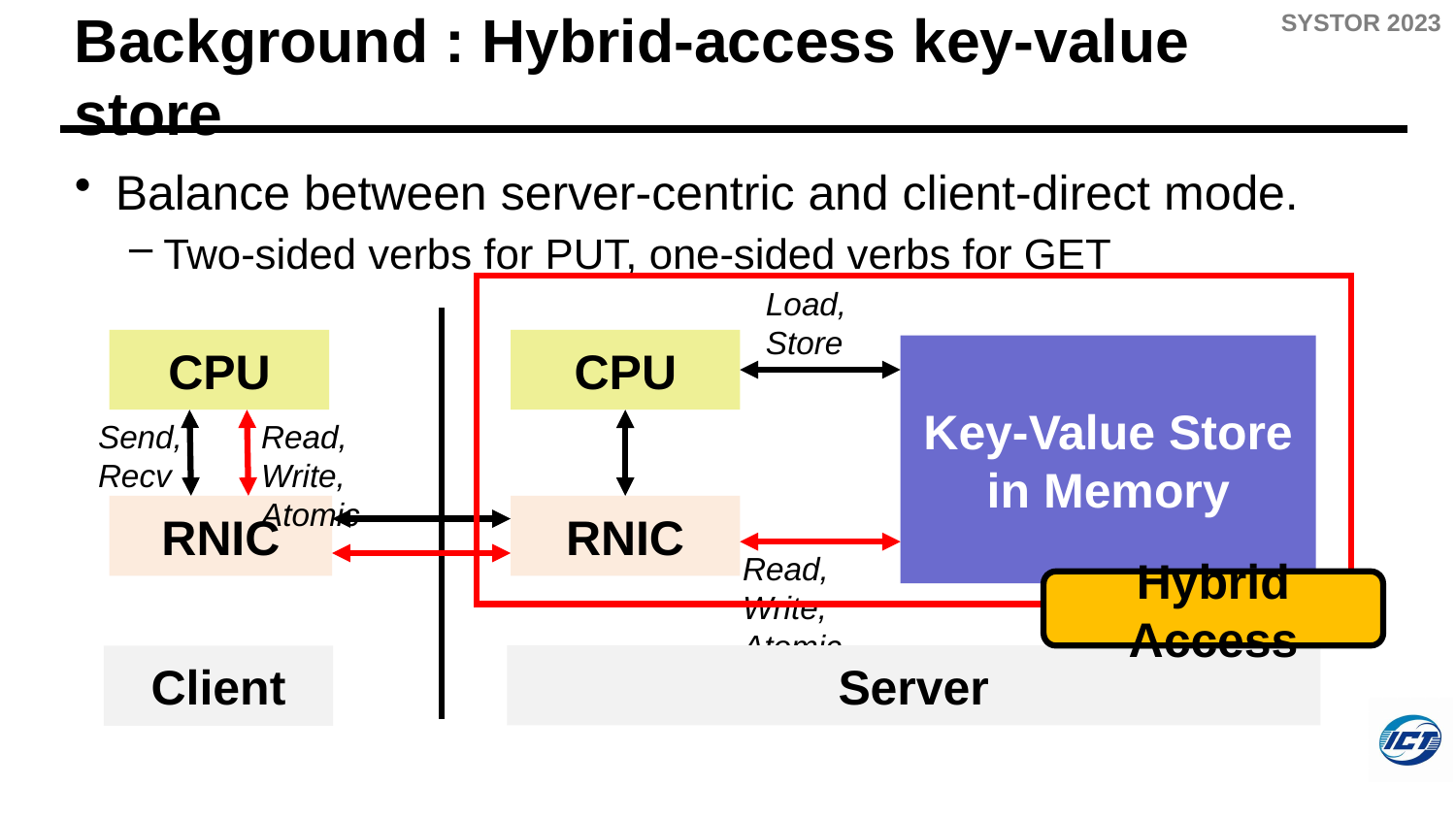

8
# Background : Hybrid-access key-value store
Balance between server-centric and client-direct mode.
Two-sided verbs for PUT, one-sided verbs for GET

Load,
Store
CPU
CPU
Key-Value Store
in Memory
Send, Recv
Read, Write, Atomic
RNIC
RNIC
Read, Write, Atomic
Server
Client
Hybrid Access